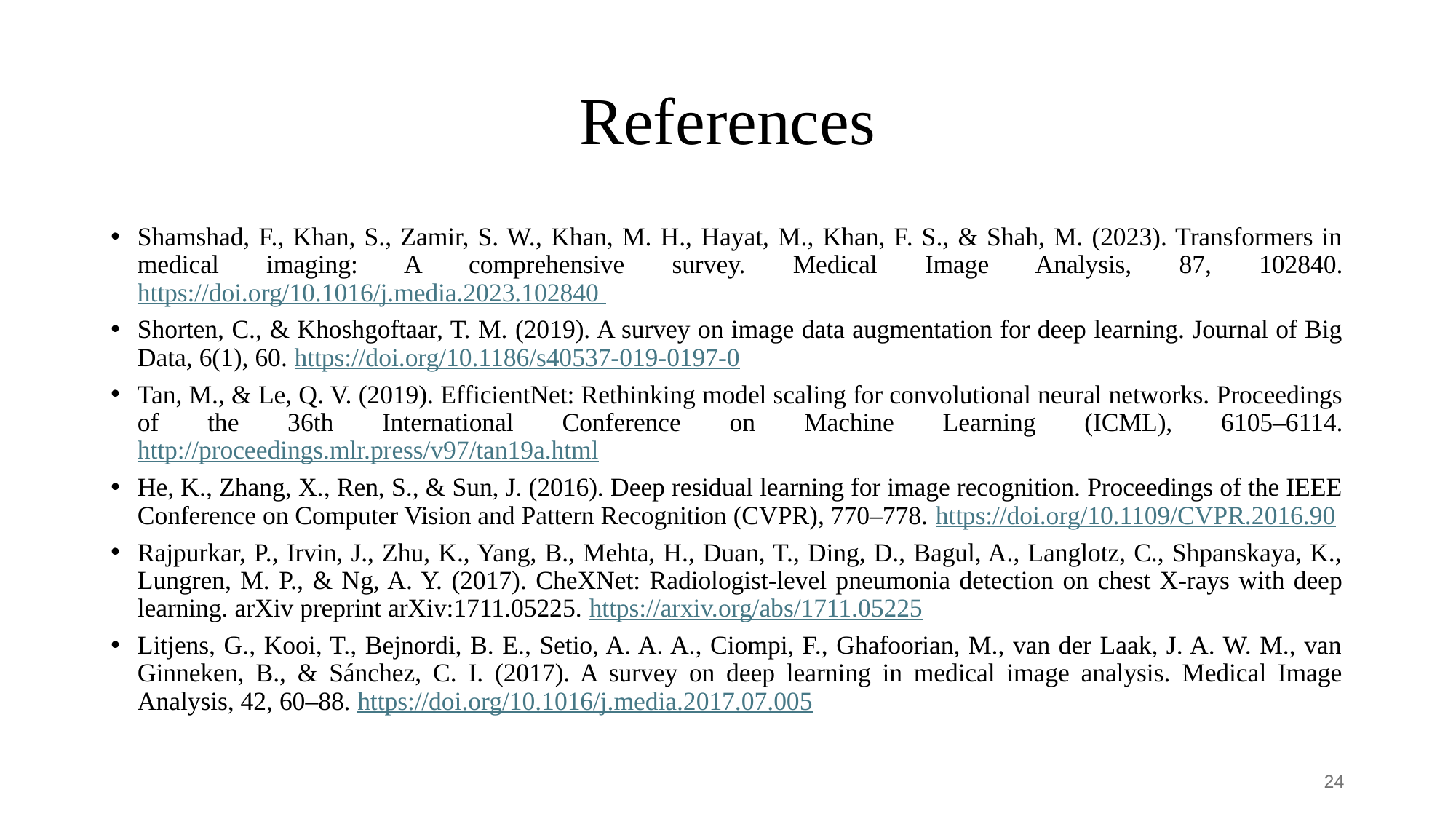

# References
Shamshad, F., Khan, S., Zamir, S. W., Khan, M. H., Hayat, M., Khan, F. S., & Shah, M. (2023). Transformers in medical imaging: A comprehensive survey. Medical Image Analysis, 87, 102840. https://doi.org/10.1016/j.media.2023.102840
Shorten, C., & Khoshgoftaar, T. M. (2019). A survey on image data augmentation for deep learning. Journal of Big Data, 6(1), 60. https://doi.org/10.1186/s40537-019-0197-0
Tan, M., & Le, Q. V. (2019). EfficientNet: Rethinking model scaling for convolutional neural networks. Proceedings of the 36th International Conference on Machine Learning (ICML), 6105–6114. http://proceedings.mlr.press/v97/tan19a.html
He, K., Zhang, X., Ren, S., & Sun, J. (2016). Deep residual learning for image recognition. Proceedings of the IEEE Conference on Computer Vision and Pattern Recognition (CVPR), 770–778. https://doi.org/10.1109/CVPR.2016.90
Rajpurkar, P., Irvin, J., Zhu, K., Yang, B., Mehta, H., Duan, T., Ding, D., Bagul, A., Langlotz, C., Shpanskaya, K., Lungren, M. P., & Ng, A. Y. (2017). CheXNet: Radiologist-level pneumonia detection on chest X-rays with deep learning. arXiv preprint arXiv:1711.05225. https://arxiv.org/abs/1711.05225
Litjens, G., Kooi, T., Bejnordi, B. E., Setio, A. A. A., Ciompi, F., Ghafoorian, M., van der Laak, J. A. W. M., van Ginneken, B., & Sánchez, C. I. (2017). A survey on deep learning in medical image analysis. Medical Image Analysis, 42, 60–88. https://doi.org/10.1016/j.media.2017.07.005
24